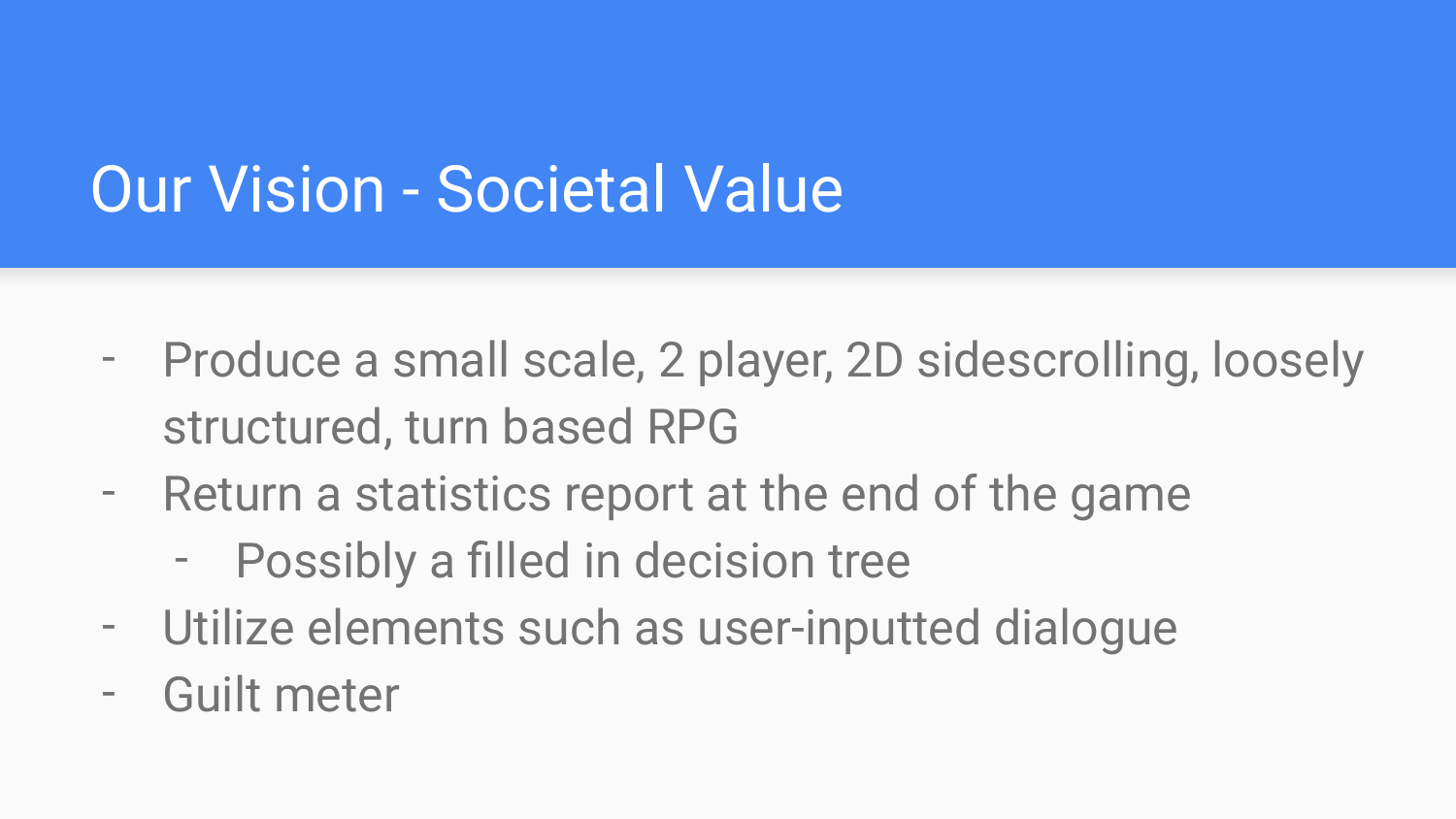

# Our Vision - Societal Value
Produce a small scale, 2 player, 2D sidescrolling, loosely structured, turn based RPG
Return a statistics report at the end of the game
Possibly a filled in decision tree
Utilize elements such as user-inputted dialogue
Guilt meter